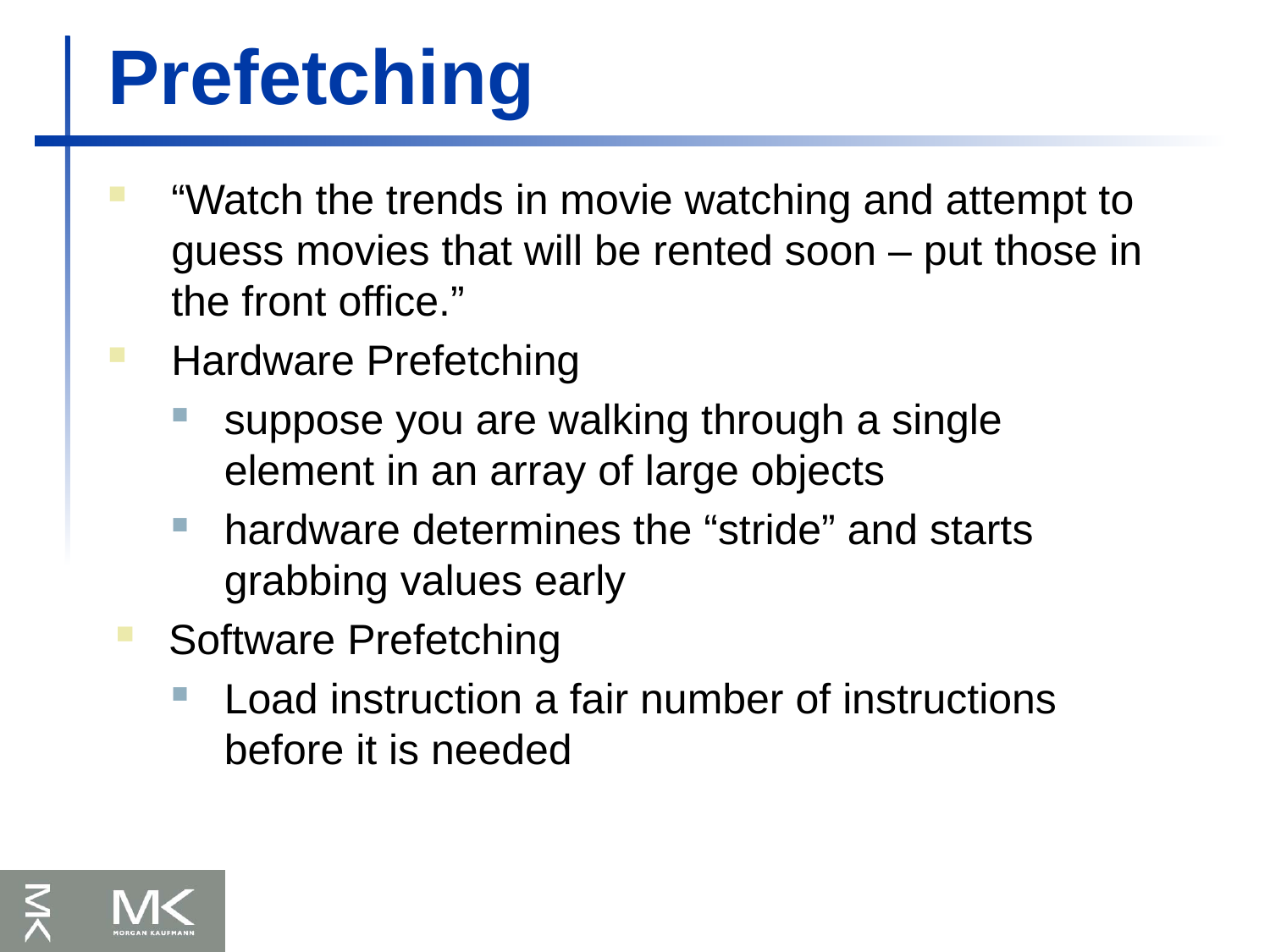

# Prefetching
“Watch the trends in movie watching and attempt to guess movies that will be rented soon – put those in the front office.”
Hardware Prefetching
suppose you are walking through a single element in an array of large objects
hardware determines the “stride” and starts grabbing values early
Software Prefetching
Load instruction a fair number of instructions before it is needed